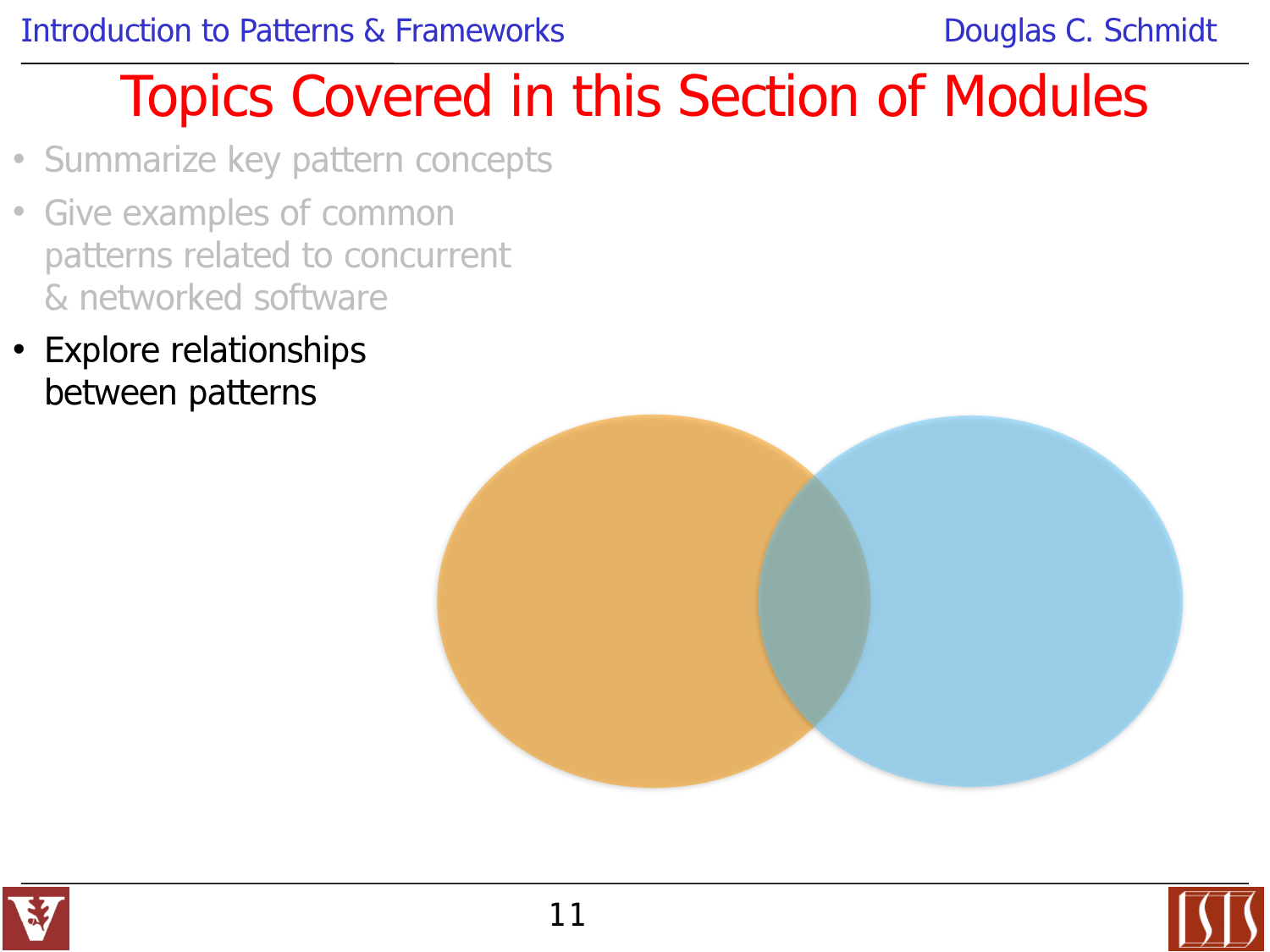

# Topics Covered in this Section of Modules
Summarize key pattern concepts
Give examples of common
patterns related to concurrent
& networked software
Explore relationships
between patterns